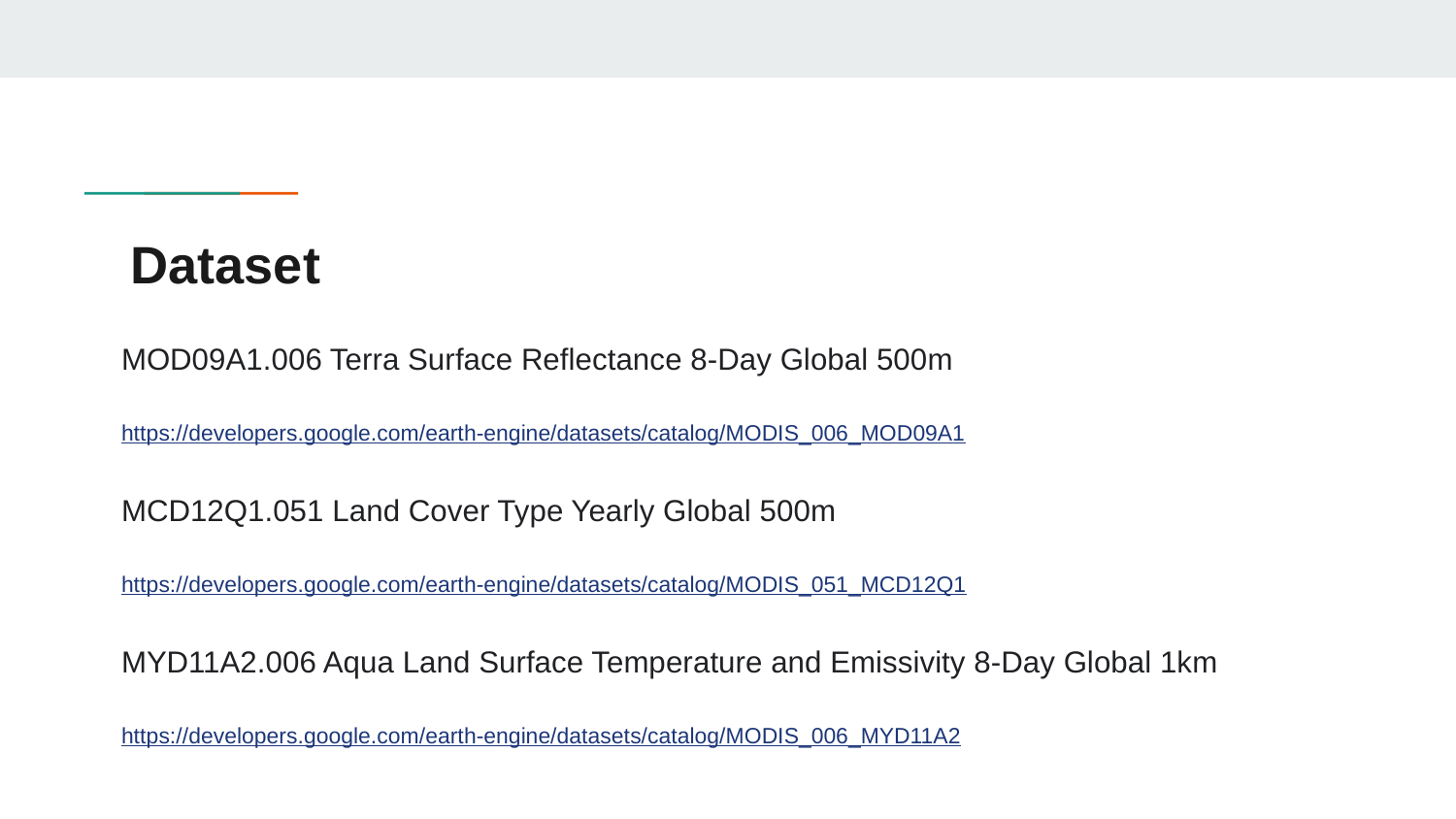

# Dataset
MOD09A1.006 Terra Surface Reflectance 8-Day Global 500m
https://developers.google.com/earth-engine/datasets/catalog/MODIS_006_MOD09A1
MCD12Q1.051 Land Cover Type Yearly Global 500m
https://developers.google.com/earth-engine/datasets/catalog/MODIS_051_MCD12Q1
MYD11A2.006 Aqua Land Surface Temperature and Emissivity 8-Day Global 1km
https://developers.google.com/earth-engine/datasets/catalog/MODIS_006_MYD11A2